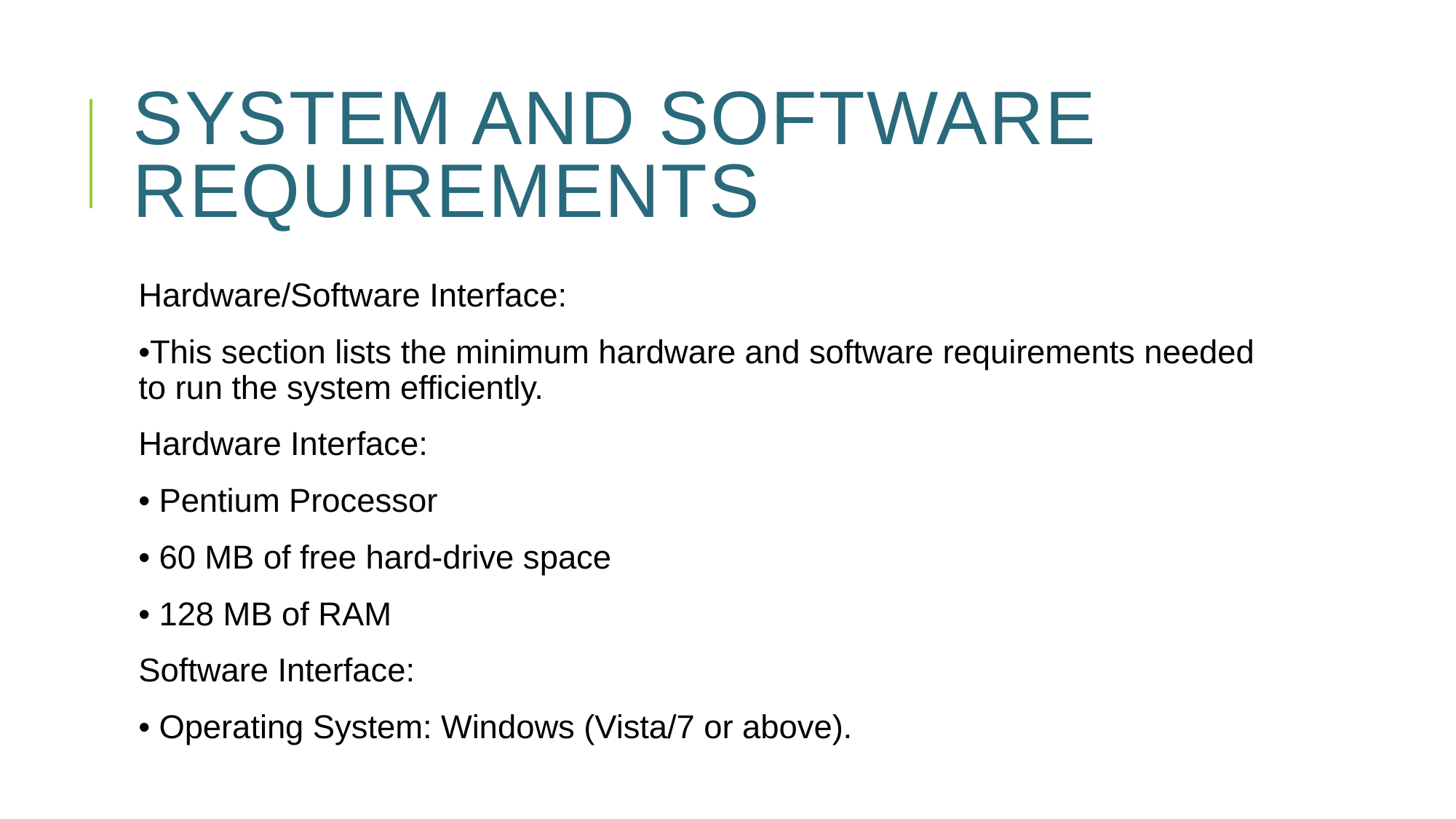

# System and software requirements
Hardware/Software Interface:
•This section lists the minimum hardware and software requirements needed to run the system efficiently.
Hardware Interface:
• Pentium Processor
• 60 MB of free hard-drive space
• 128 MB of RAM
Software Interface:
• Operating System: Windows (Vista/7 or above).